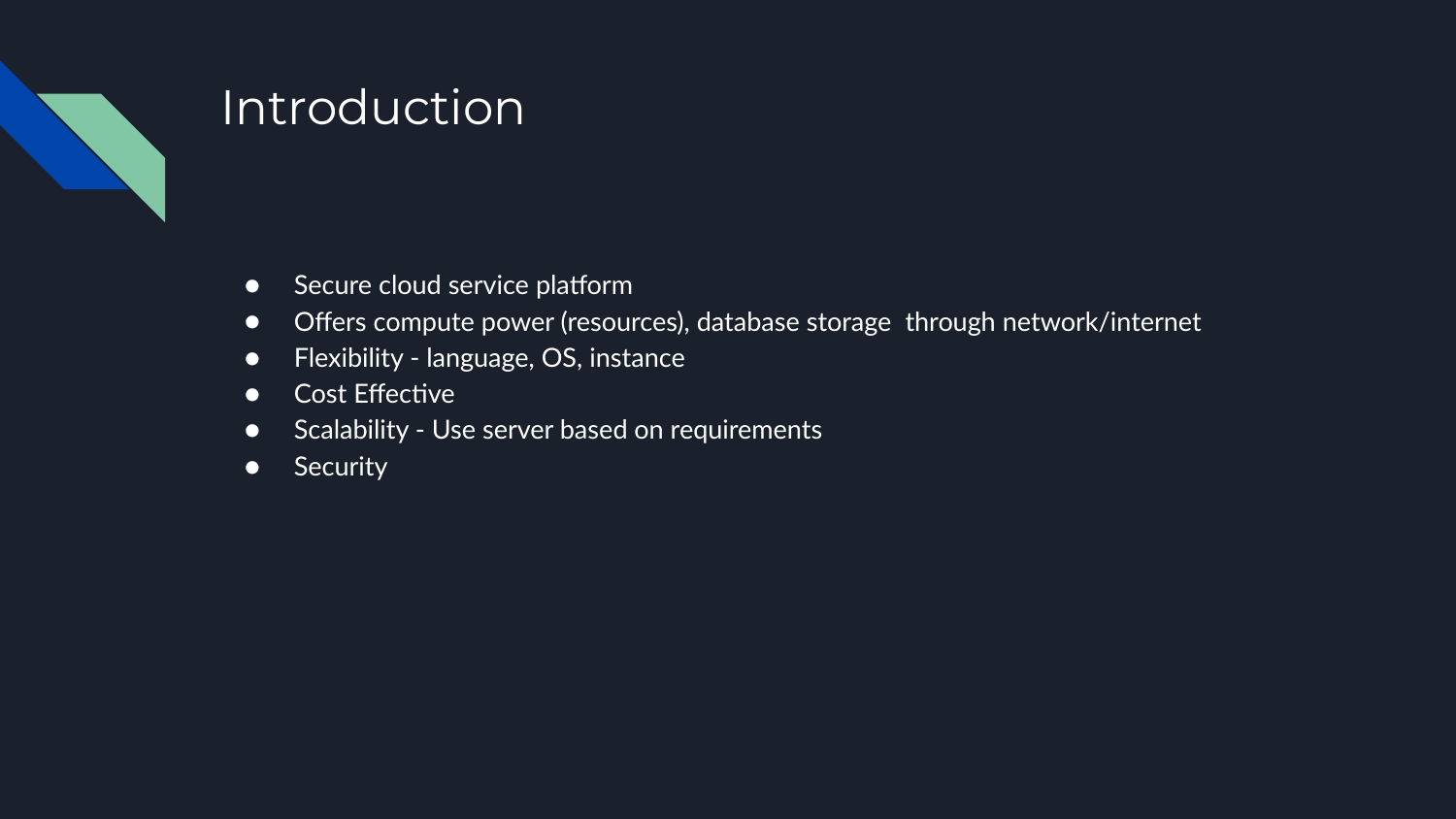

# Introduction
Secure cloud service platform
Offers compute power (resources), database storage  through network/internet
Flexibility - language, OS, instance
Cost Effective
Scalability - Use server based on requirements
Security